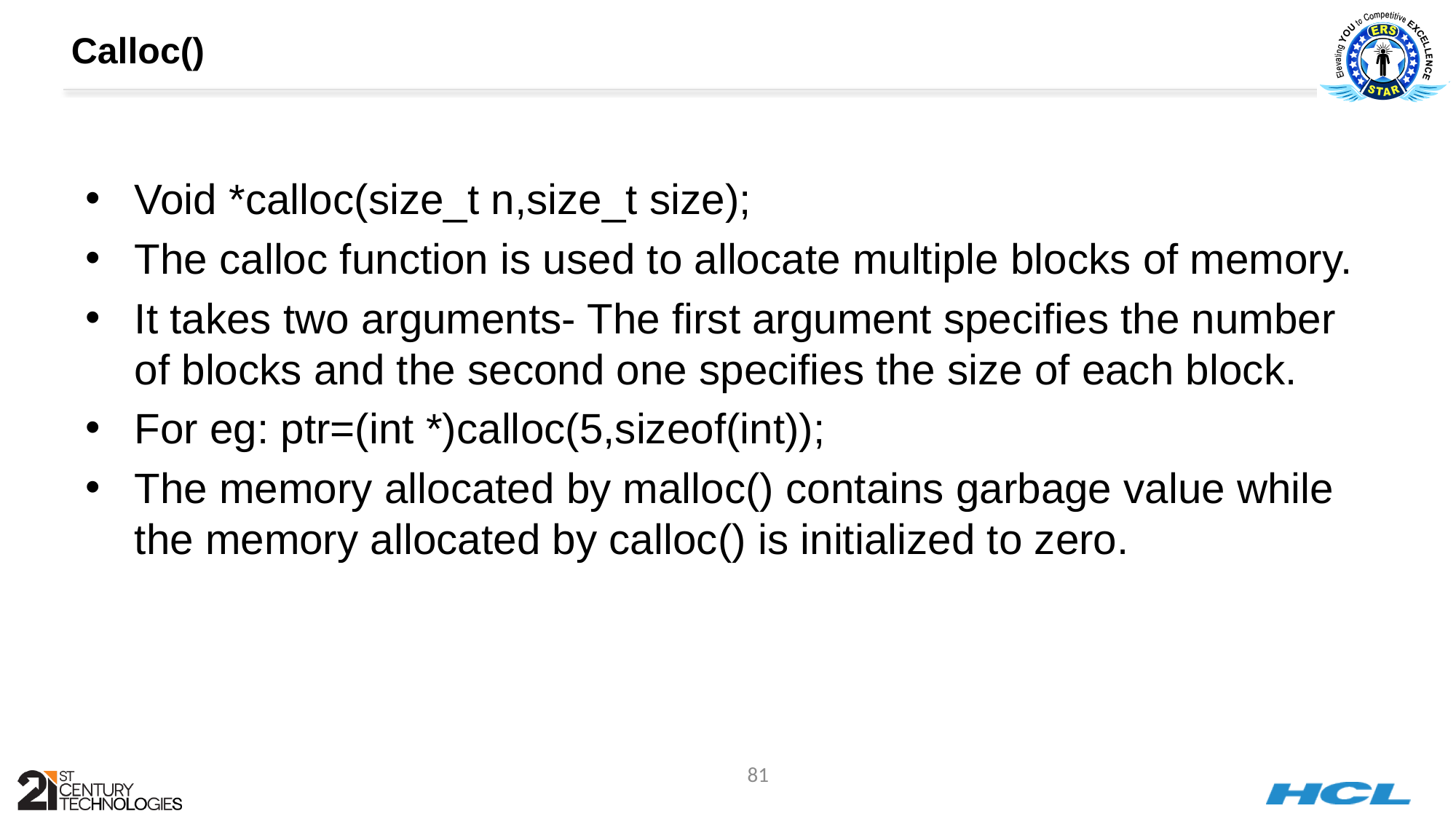

# Calloc()
Void *calloc(size_t n,size_t size);
The calloc function is used to allocate multiple blocks of memory.
It takes two arguments- The first argument specifies the number of blocks and the second one specifies the size of each block.
For eg: ptr=(int *)calloc(5,sizeof(int));
The memory allocated by malloc() contains garbage value while the memory allocated by calloc() is initialized to zero.
81